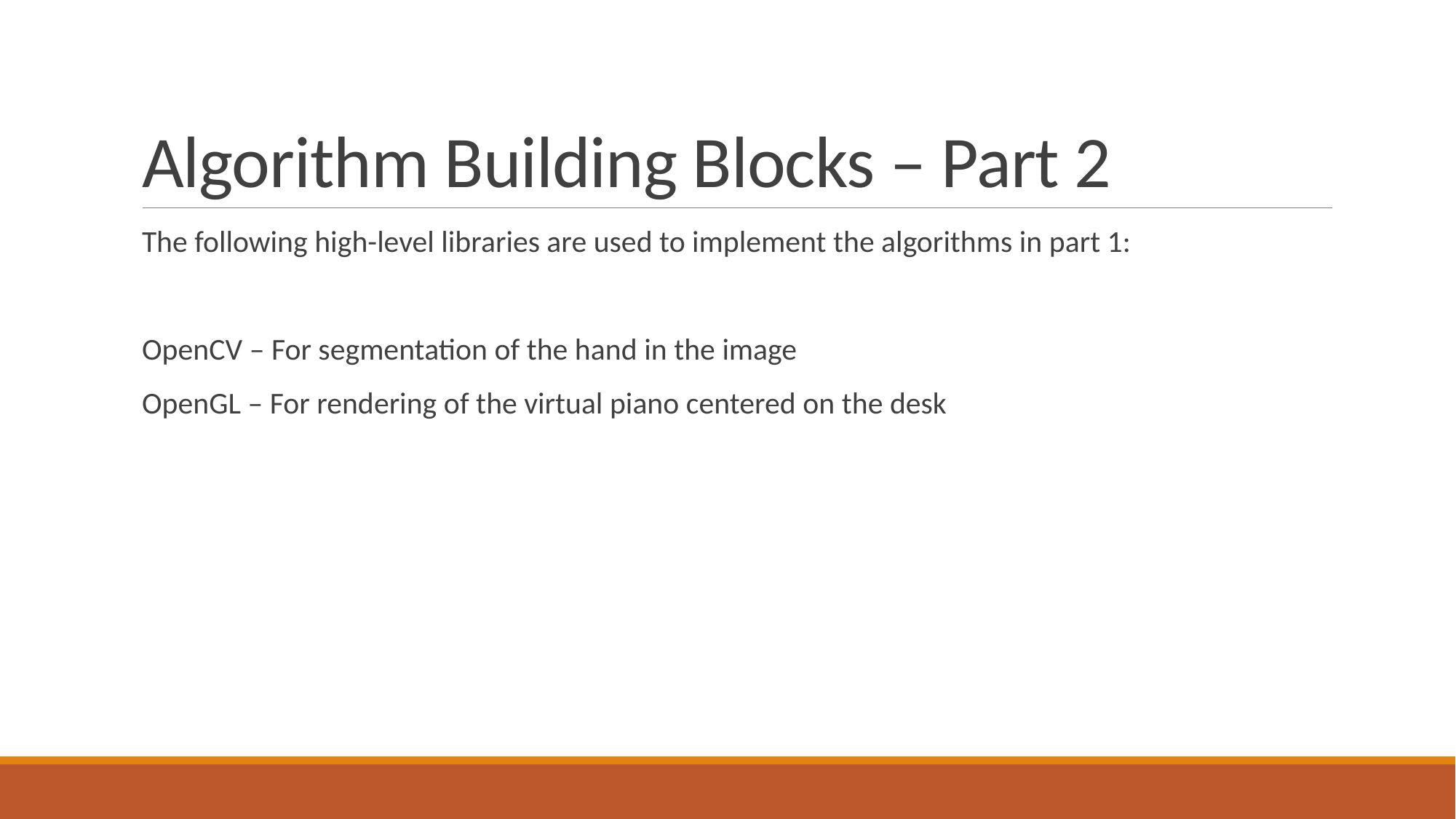

# Algorithm Building Blocks – Part 2
The following high-level libraries are used to implement the algorithms in part 1:

OpenCV – For segmentation of the hand in the image
OpenGL – For rendering of the virtual piano centered on the desk